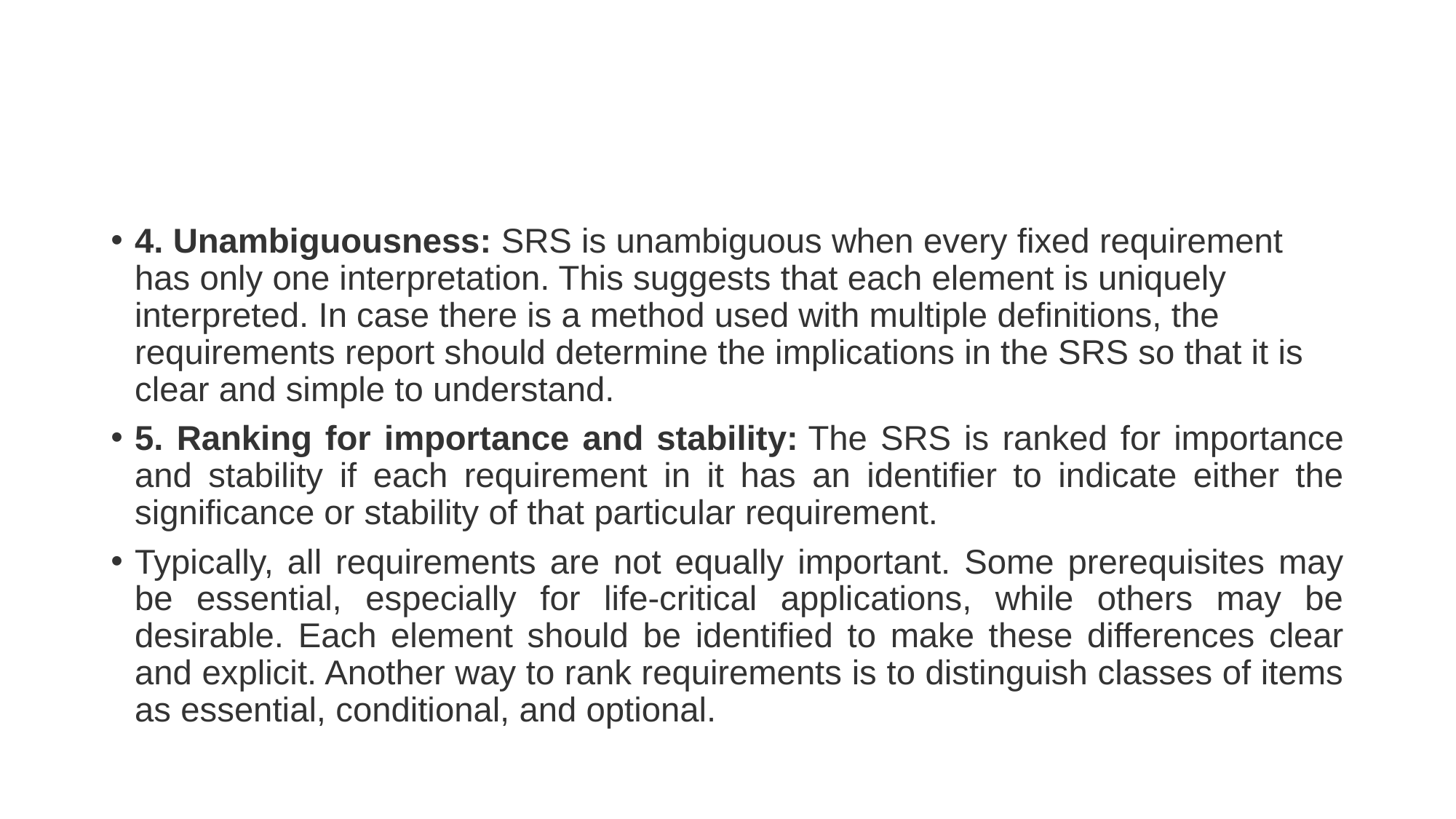

#
4. Unambiguousness: SRS is unambiguous when every fixed requirement has only one interpretation. This suggests that each element is uniquely interpreted. In case there is a method used with multiple definitions, the requirements report should determine the implications in the SRS so that it is clear and simple to understand.
5. Ranking for importance and stability: The SRS is ranked for importance and stability if each requirement in it has an identifier to indicate either the significance or stability of that particular requirement.
Typically, all requirements are not equally important. Some prerequisites may be essential, especially for life-critical applications, while others may be desirable. Each element should be identified to make these differences clear and explicit. Another way to rank requirements is to distinguish classes of items as essential, conditional, and optional.